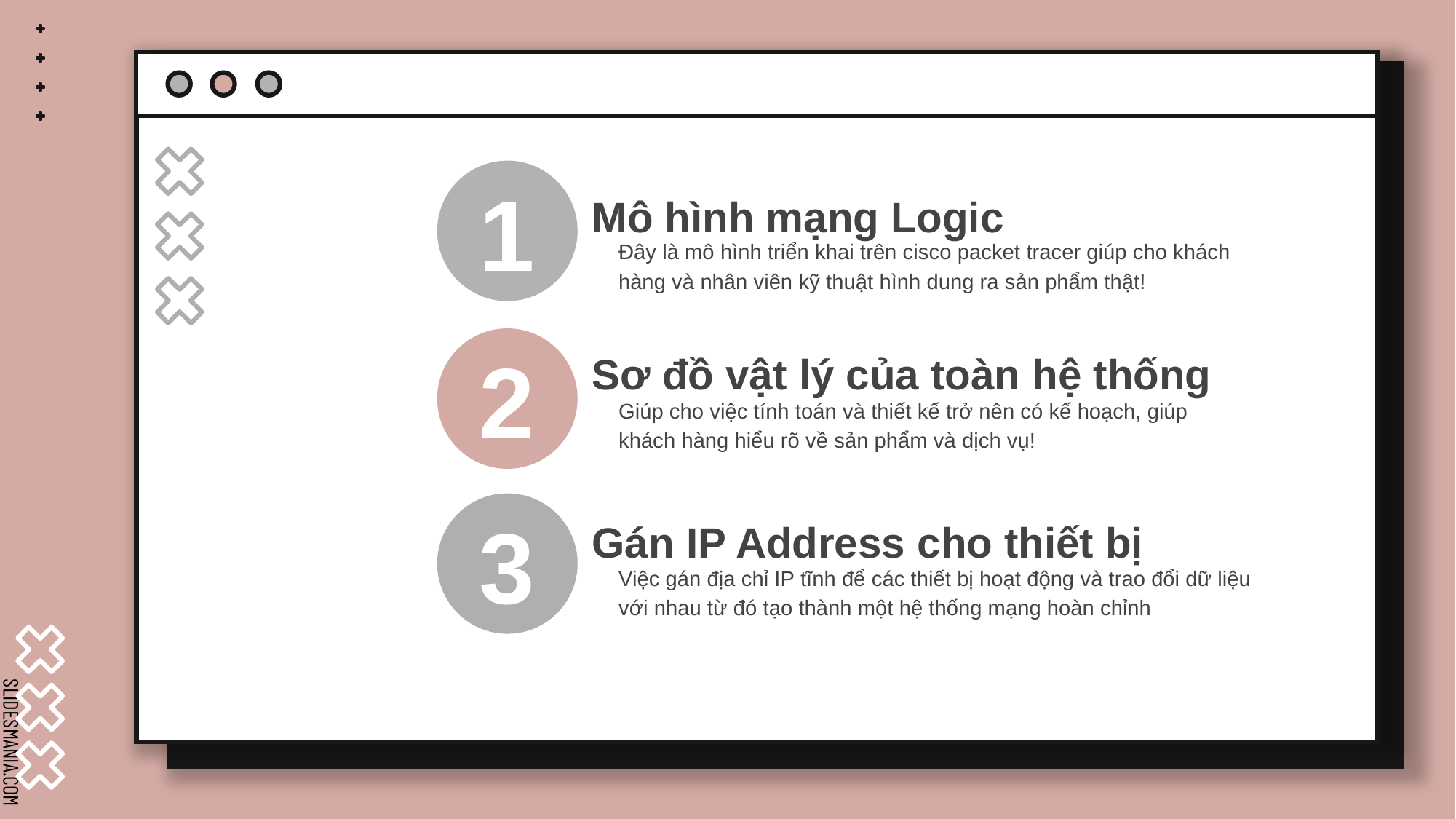

1
Mô hình mạng Logic
Đây là mô hình triển khai trên cisco packet tracer giúp cho khách hàng và nhân viên kỹ thuật hình dung ra sản phẩm thật!
Sơ đồ vật lý của toàn hệ thống
2
Giúp cho việc tính toán và thiết kế trở nên có kế hoạch, giúp khách hàng hiểu rõ về sản phẩm và dịch vụ!
3
Gán IP Address cho thiết bị
Việc gán địa chỉ IP tĩnh để các thiết bị hoạt động và trao đổi dữ liệu với nhau từ đó tạo thành một hệ thống mạng hoàn chỉnh